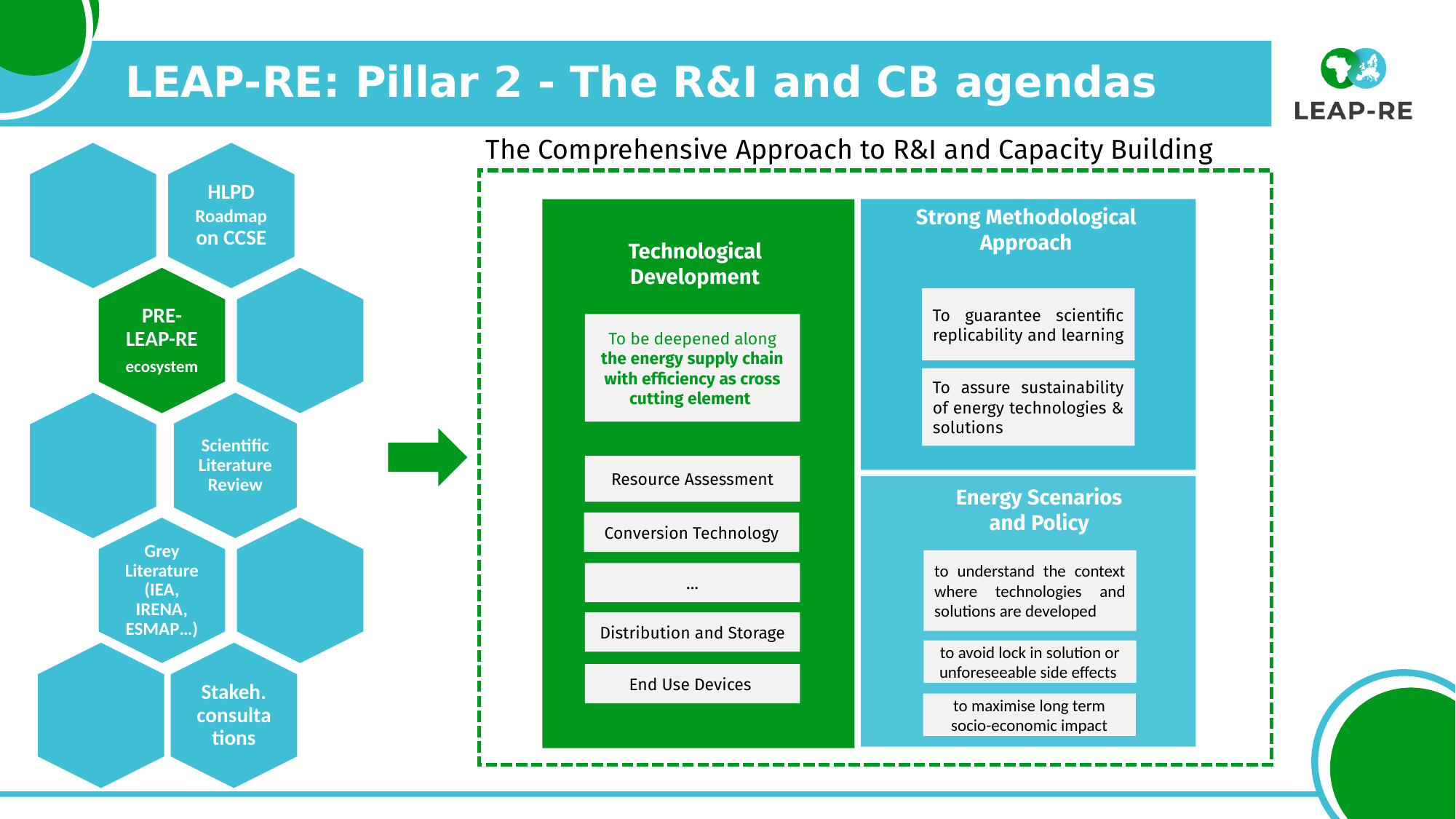

LEAP-RE: Pillar 2 - The R&I and CB agendas
The Comprehensive Approach to R&I and Capacity Building
HLPD Roadmap on CCSE

PRE-LEAP-RE
ecosystem

Scientific Literature Review

Grey Literature (IEA, IRENA, ESMAP…)

Stakeh. consultations

Strong Methodological Approach

Technological Development
To guarantee scientific replicability and learning
To be deepened along the energy supply chain with efficiency as cross cutting element

To assure sustainability of energy technologies & solutions

Resource Assessment

Energy Scenarios and Policy
Conversion Technology
to understand the context where technologies and solutions are developed
…
Distribution and Storage
to avoid lock in solution or unforeseeable side effects
End Use Devices

to maximise long term socio-economic impact